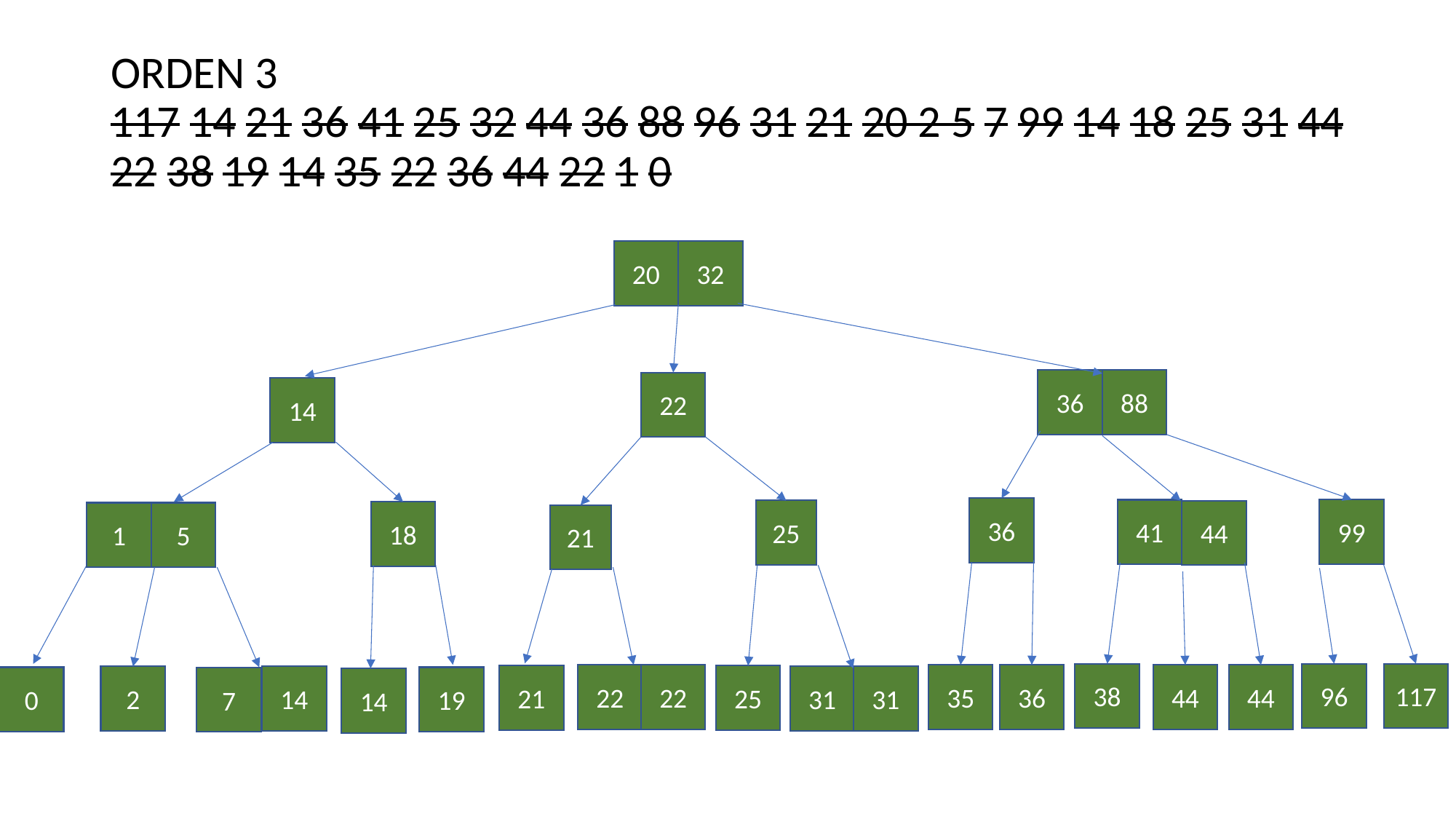

# ORDEN 3 117 14 21 36 41 25 32 44 36 88 96 31 21 20 2 5 7 99 14 18 25 31 44 22 38 19 14 35 22 36 44 22 1 0
32
20
36
88
22
14
36
99
41
25
44
18
1
5
21
38
96
117
22
22
35
36
44
44
21
25
2
14
31
31
0
19
7
14